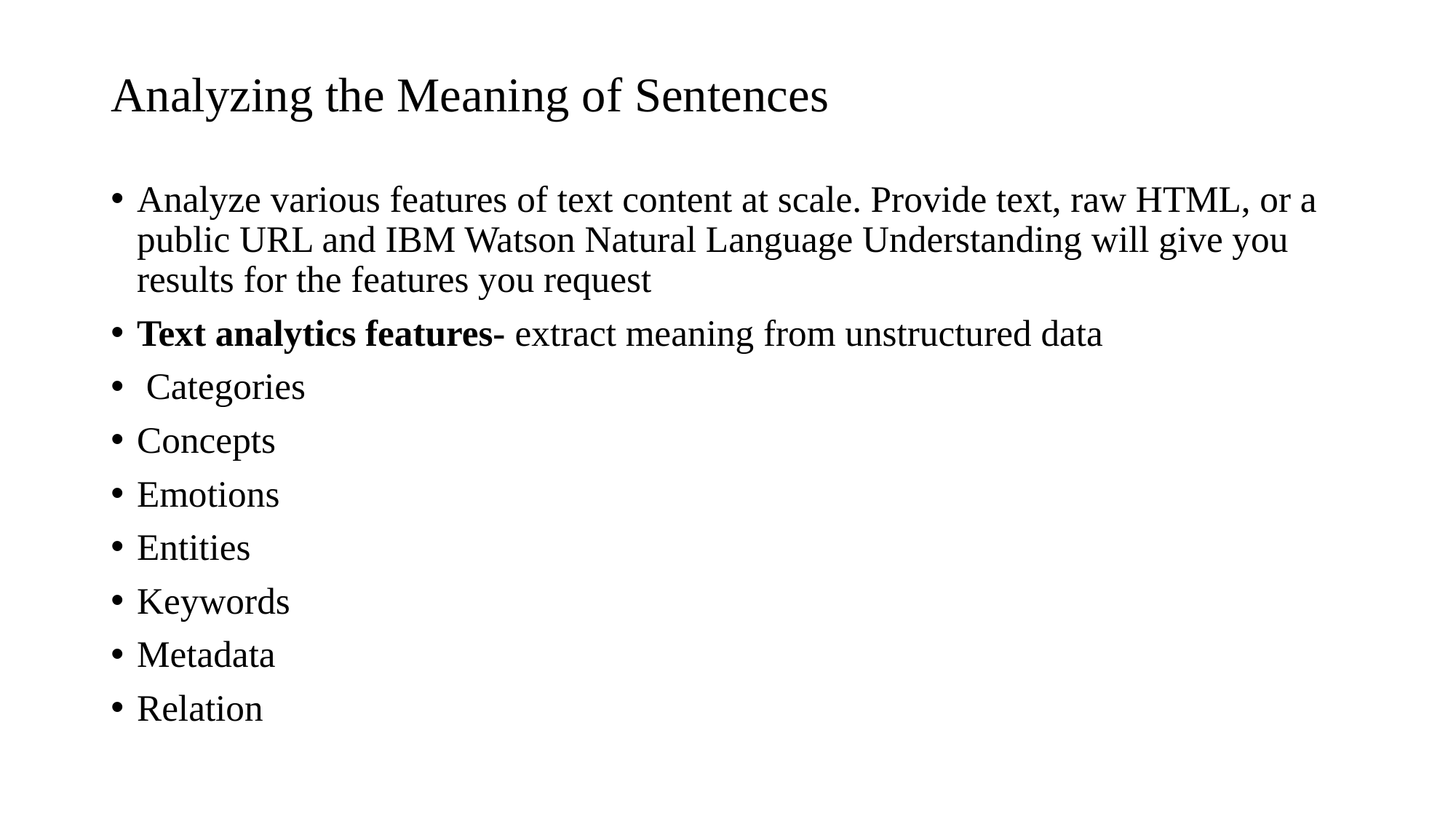

# Analyzing the Meaning of Sentences
Analyze various features of text content at scale. Provide text, raw HTML, or a public URL and IBM Watson Natural Language Understanding will give you results for the features you request
Text analytics features- extract meaning from unstructured data
 Categories
Concepts
Emotions
Entities
Keywords
Metadata
Relation